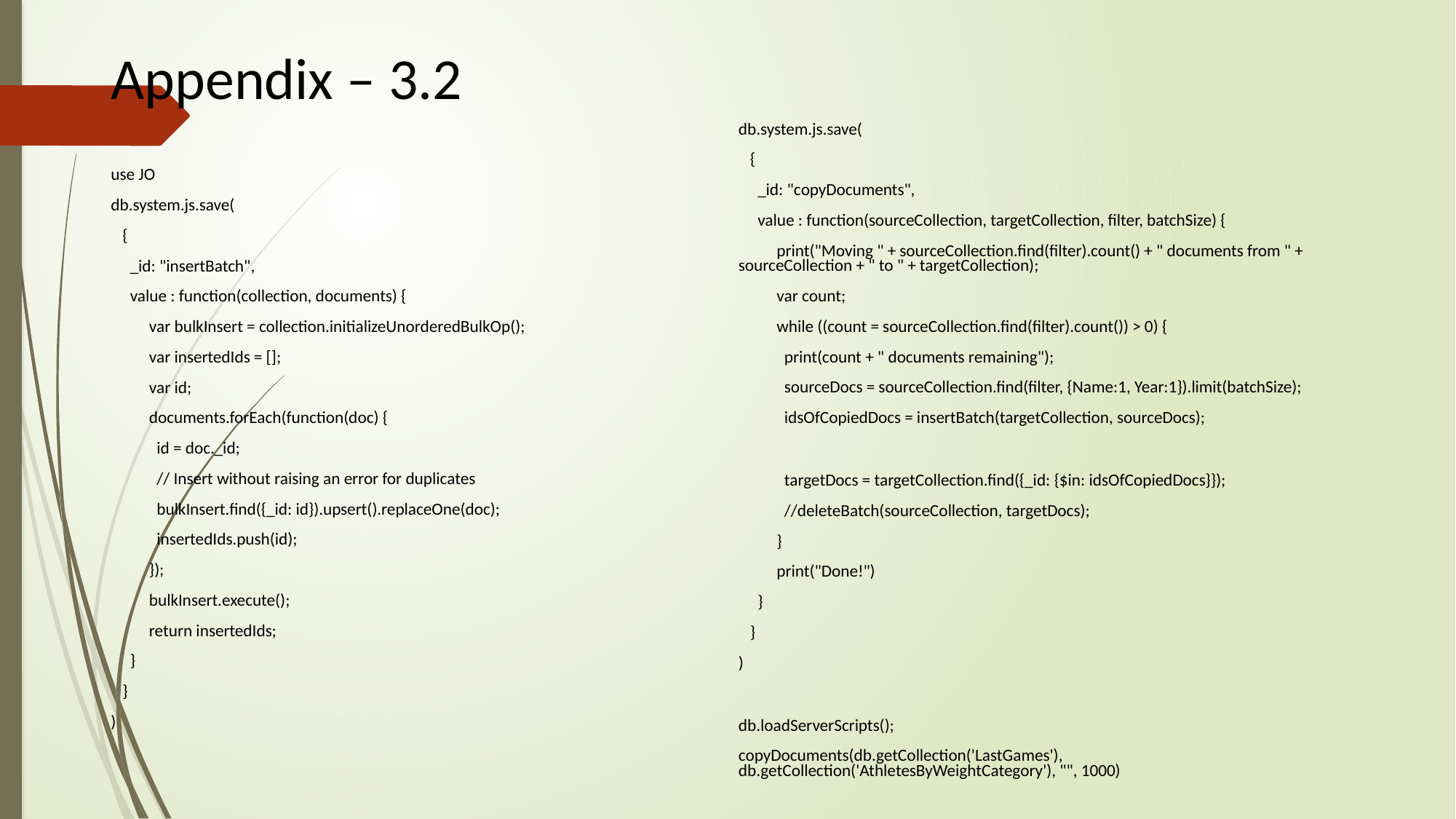

Appendix – 3.2
| use JO db.system.js.save( { \_id: "insertBatch", value : function(collection, documents) { var bulkInsert = collection.initializeUnorderedBulkOp(); var insertedIds = []; var id; documents.forEach(function(doc) { id = doc.\_id; // Insert without raising an error for duplicates bulkInsert.find({\_id: id}).upsert().replaceOne(doc); insertedIds.push(id); }); bulkInsert.execute(); return insertedIds; } } ) | db.system.js.save( { \_id: "copyDocuments", value : function(sourceCollection, targetCollection, filter, batchSize) { print("Moving " + sourceCollection.find(filter).count() + " documents from " + sourceCollection + " to " + targetCollection); var count; while ((count = sourceCollection.find(filter).count()) > 0) { print(count + " documents remaining"); sourceDocs = sourceCollection.find(filter, {Name:1, Year:1}).limit(batchSize); idsOfCopiedDocs = insertBatch(targetCollection, sourceDocs); targetDocs = targetCollection.find({\_id: {$in: idsOfCopiedDocs}}); //deleteBatch(sourceCollection, targetDocs); } print("Done!") } } ) db.loadServerScripts(); copyDocuments(db.getCollection('LastGames'), db.getCollection('AthletesByWeightCategory'), "", 1000) |
| --- | --- |